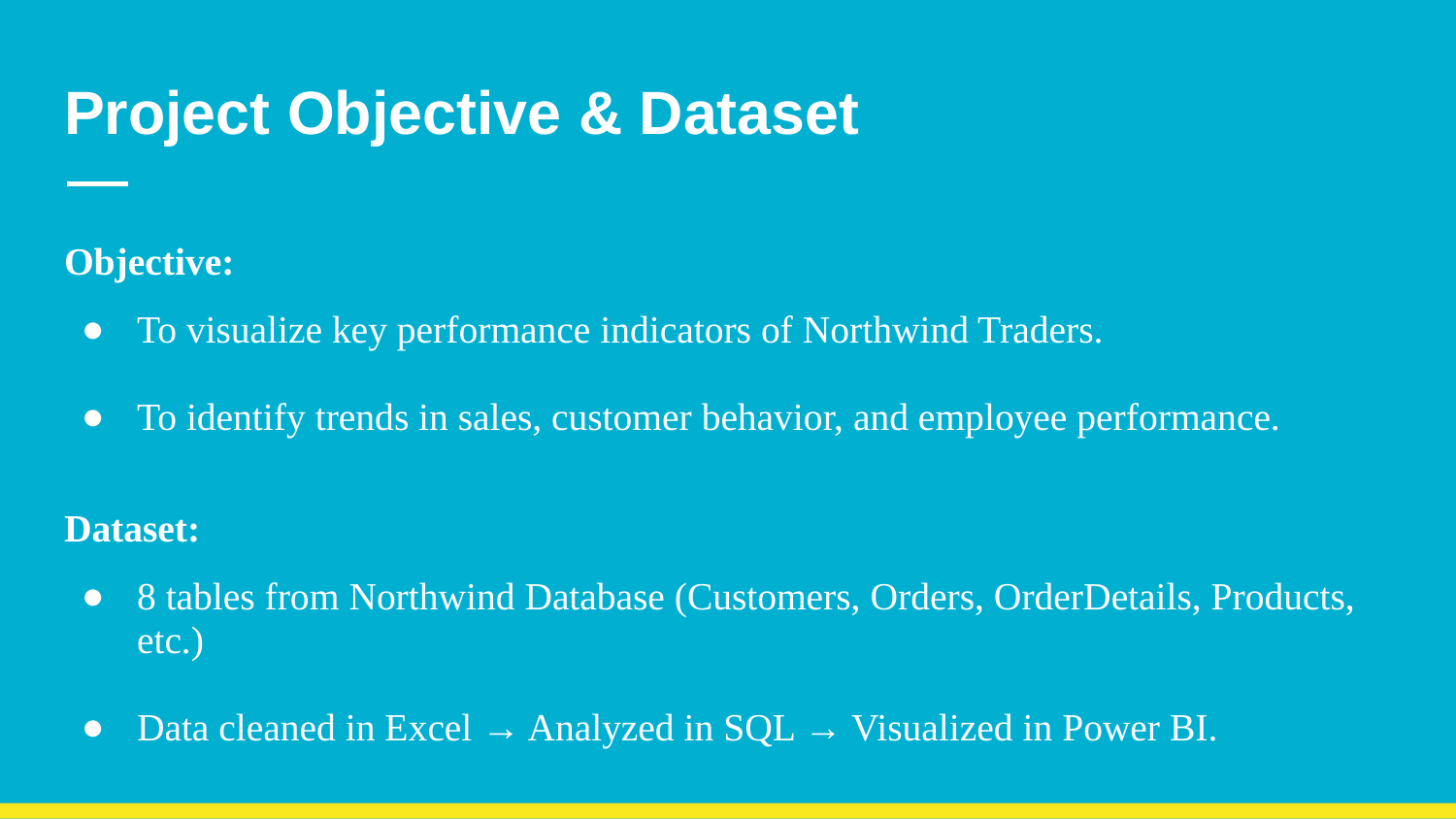

# Project Objective & Dataset
Objective:
To visualize key performance indicators of Northwind Traders.
To identify trends in sales, customer behavior, and employee performance.
Dataset:
8 tables from Northwind Database (Customers, Orders, OrderDetails, Products, etc.)
Data cleaned in Excel → Analyzed in SQL → Visualized in Power BI.